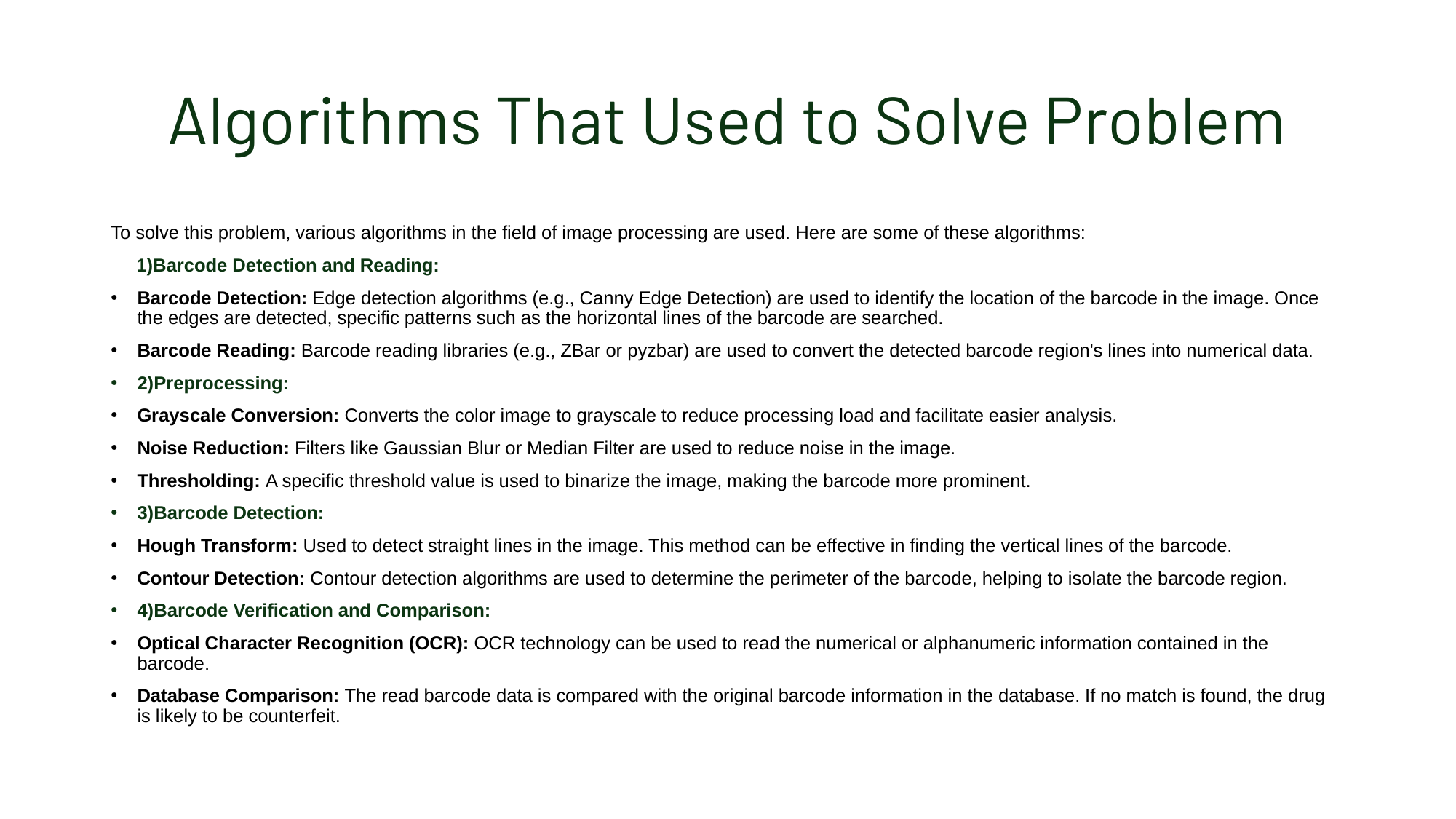

# Algorithms That Used to Solve Problem
To solve this problem, various algorithms in the field of image processing are used. Here are some of these algorithms:
     1)Barcode Detection and Reading:
Barcode Detection: Edge detection algorithms (e.g., Canny Edge Detection) are used to identify the location of the barcode in the image. Once the edges are detected, specific patterns such as the horizontal lines of the barcode are searched.
Barcode Reading: Barcode reading libraries (e.g., ZBar or pyzbar) are used to convert the detected barcode region's lines into numerical data.
2)Preprocessing:
Grayscale Conversion: Converts the color image to grayscale to reduce processing load and facilitate easier analysis.
Noise Reduction: Filters like Gaussian Blur or Median Filter are used to reduce noise in the image.
Thresholding: A specific threshold value is used to binarize the image, making the barcode more prominent.
3)Barcode Detection:
Hough Transform: Used to detect straight lines in the image. This method can be effective in finding the vertical lines of the barcode.
Contour Detection: Contour detection algorithms are used to determine the perimeter of the barcode, helping to isolate the barcode region.
4)Barcode Verification and Comparison:
Optical Character Recognition (OCR): OCR technology can be used to read the numerical or alphanumeric information contained in the barcode.
Database Comparison: The read barcode data is compared with the original barcode information in the database. If no match is found, the drug is likely to be counterfeit.